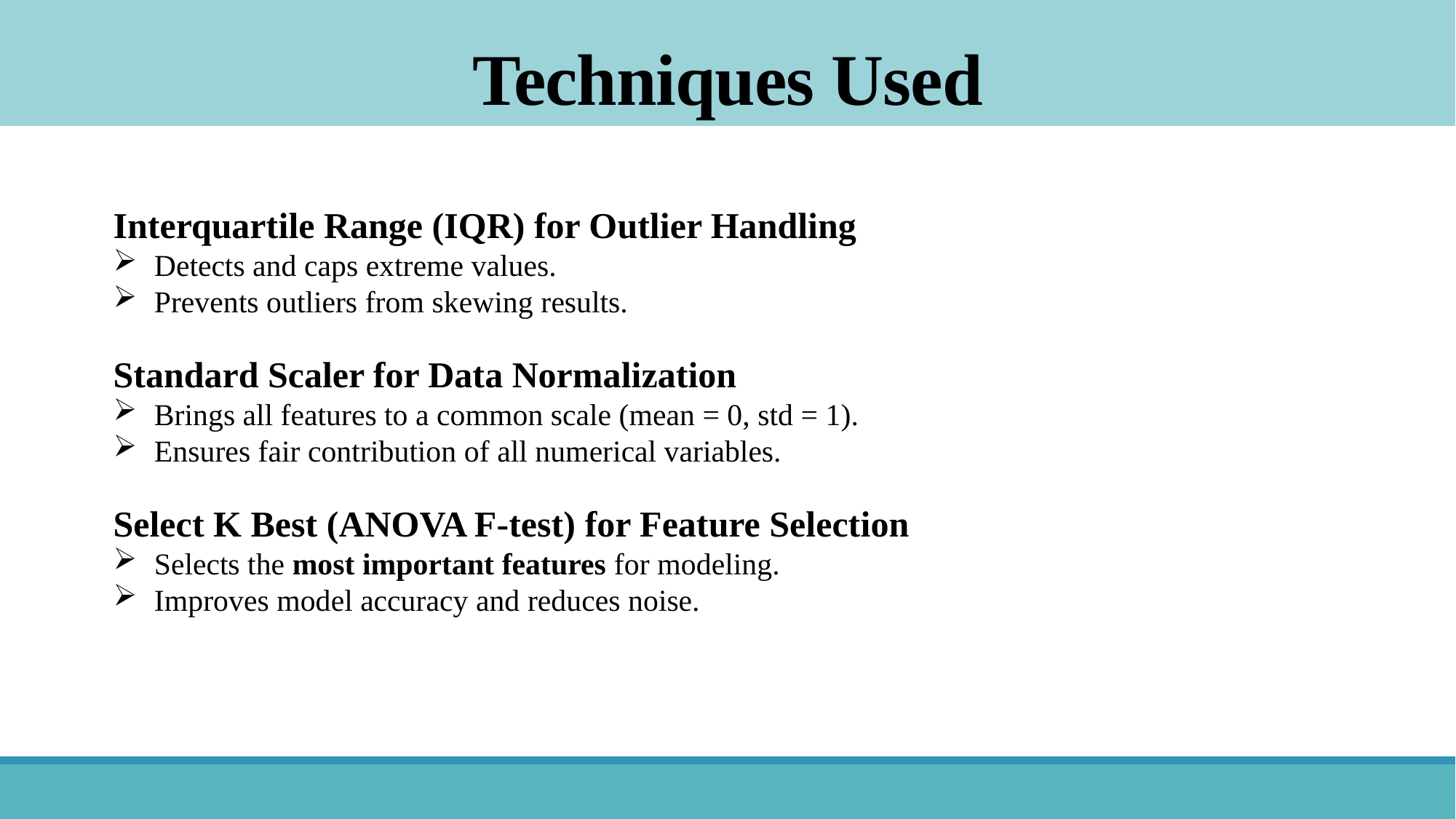

Techniques Used
#

Interquartile Range (IQR) for Outlier Handling
Detects and caps extreme values.
Prevents outliers from skewing results.

Standard Scaler for Data Normalization
Brings all features to a common scale (mean = 0, std = 1).
Ensures fair contribution of all numerical variables.

Select K Best (ANOVA F-test) for Feature Selection
Selects the most important features for modeling.
Improves model accuracy and reduces noise.